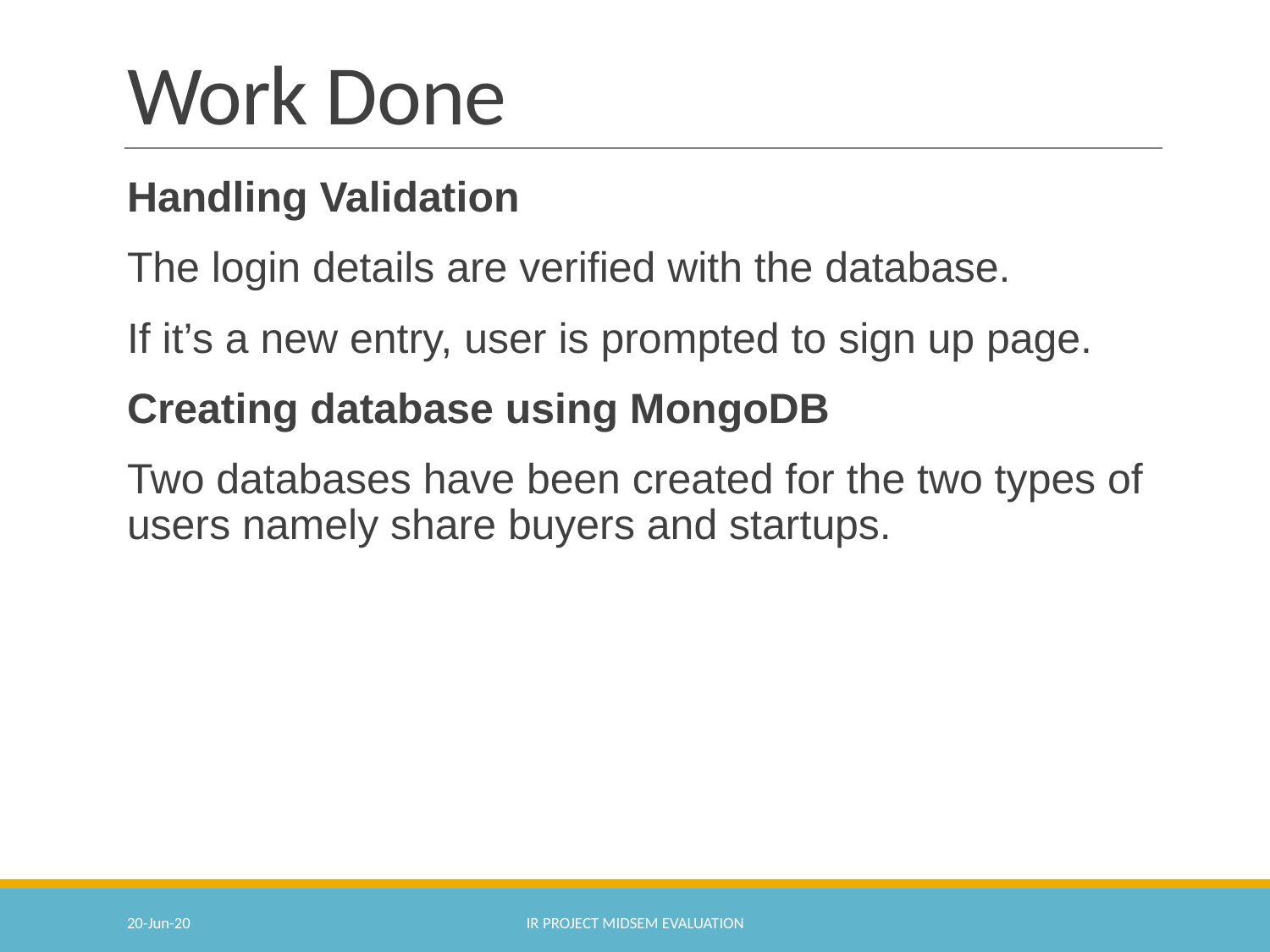

# Work Done
Handling Validation
The login details are verified with the database.
If it’s a new entry, user is prompted to sign up page.
Creating database using MongoDB
Two databases have been created for the two types of users namely share buyers and startups.

20-Jun-20
IR Project Midsem Evaluation